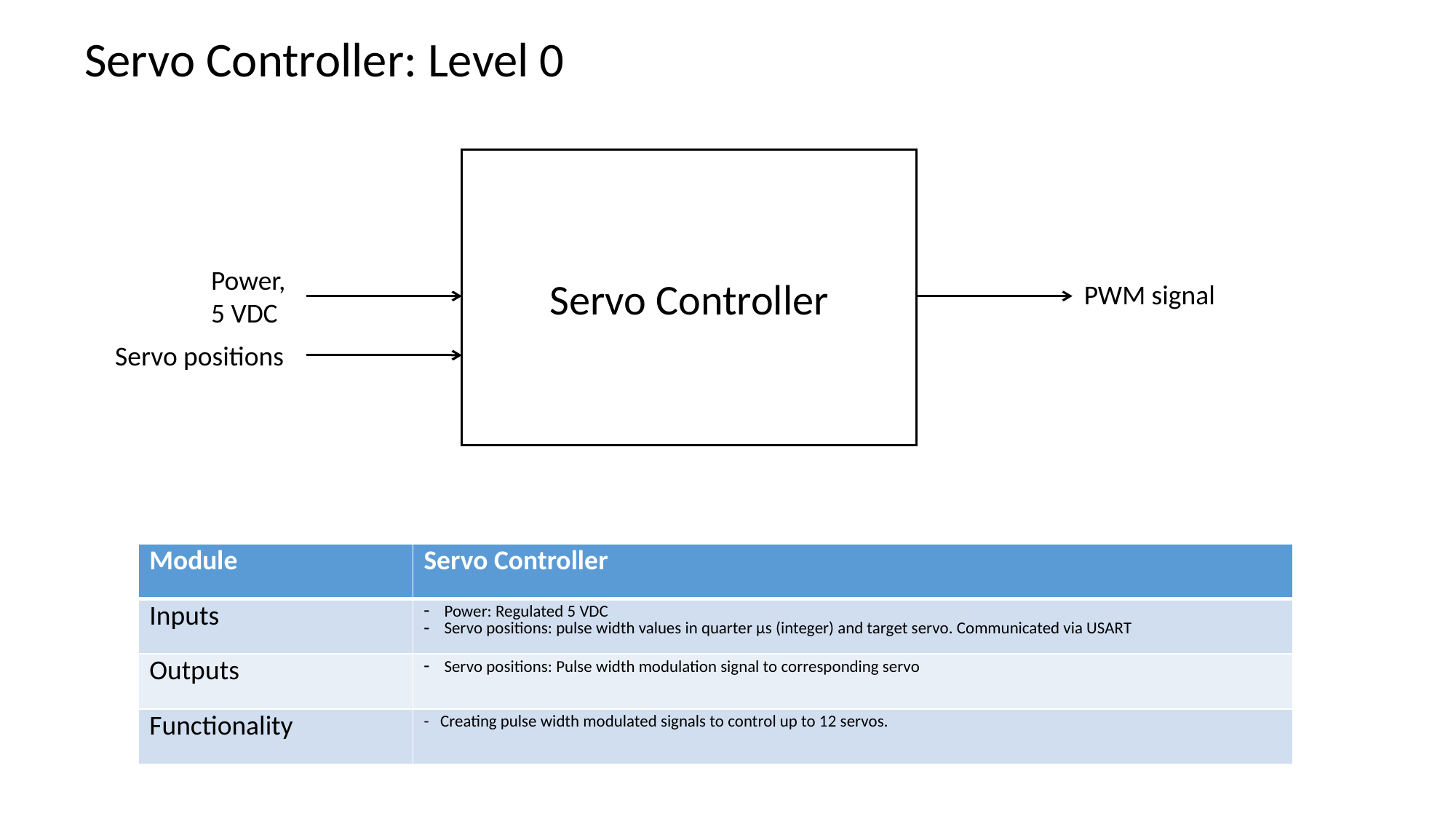

Servo Controller: Level 0
Servo Controller
Power,
5 VDC
PWM signal
Servo positions
| Module | Servo Controller |
| --- | --- |
| Inputs | Power: Regulated 5 VDC Servo positions: pulse width values in quarter µs (integer) and target servo. Communicated via USART |
| Outputs | Servo positions: Pulse width modulation signal to corresponding servo |
| Functionality | - Creating pulse width modulated signals to control up to 12 servos. |